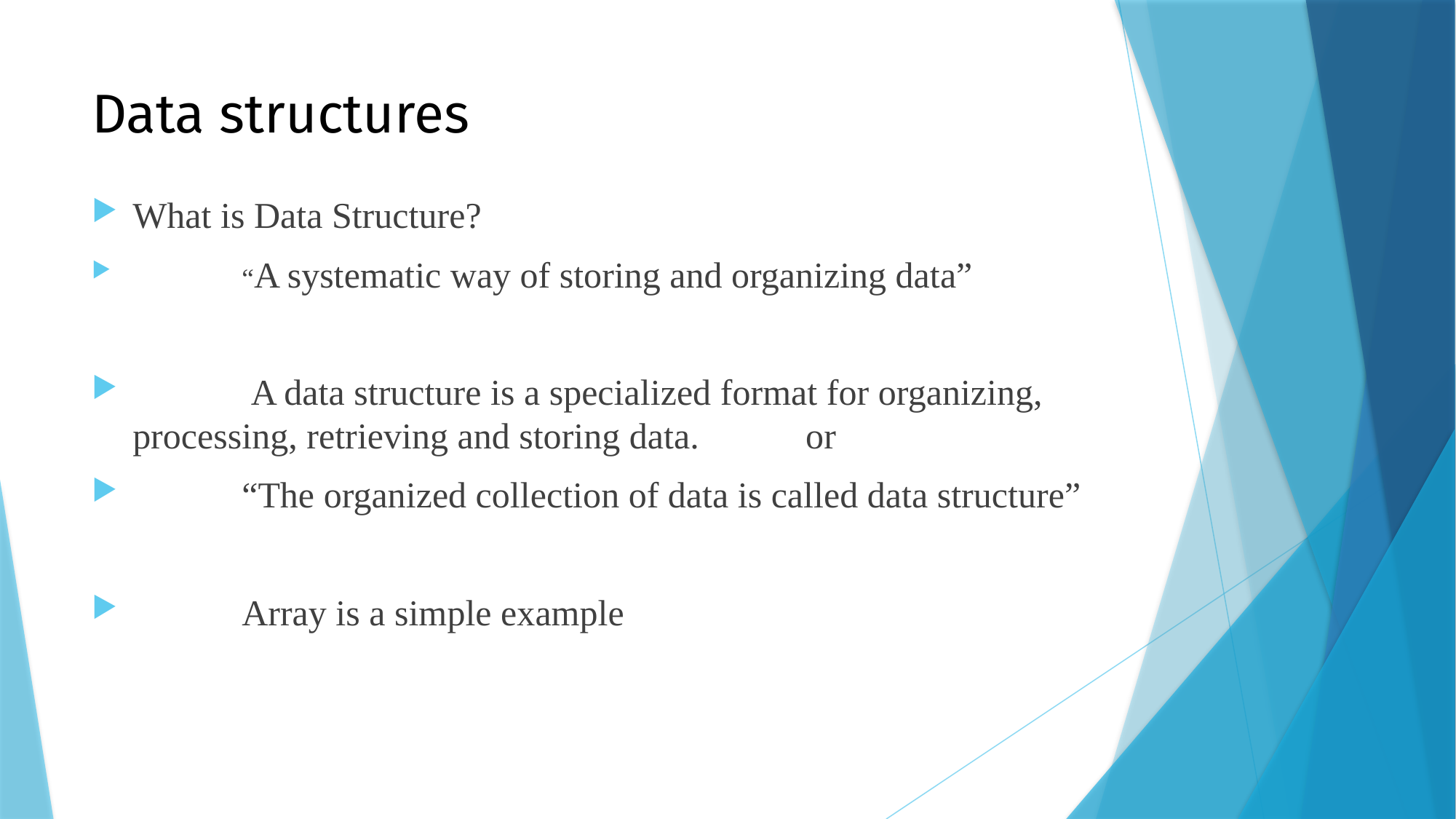

# Data structures
What is Data Structure?
	“A systematic way of storing and organizing data”

	 A data structure is a specialized format for organizing, processing, retrieving and storing data.	  or
	“The organized collection of data is called data structure”

	Array is a simple example